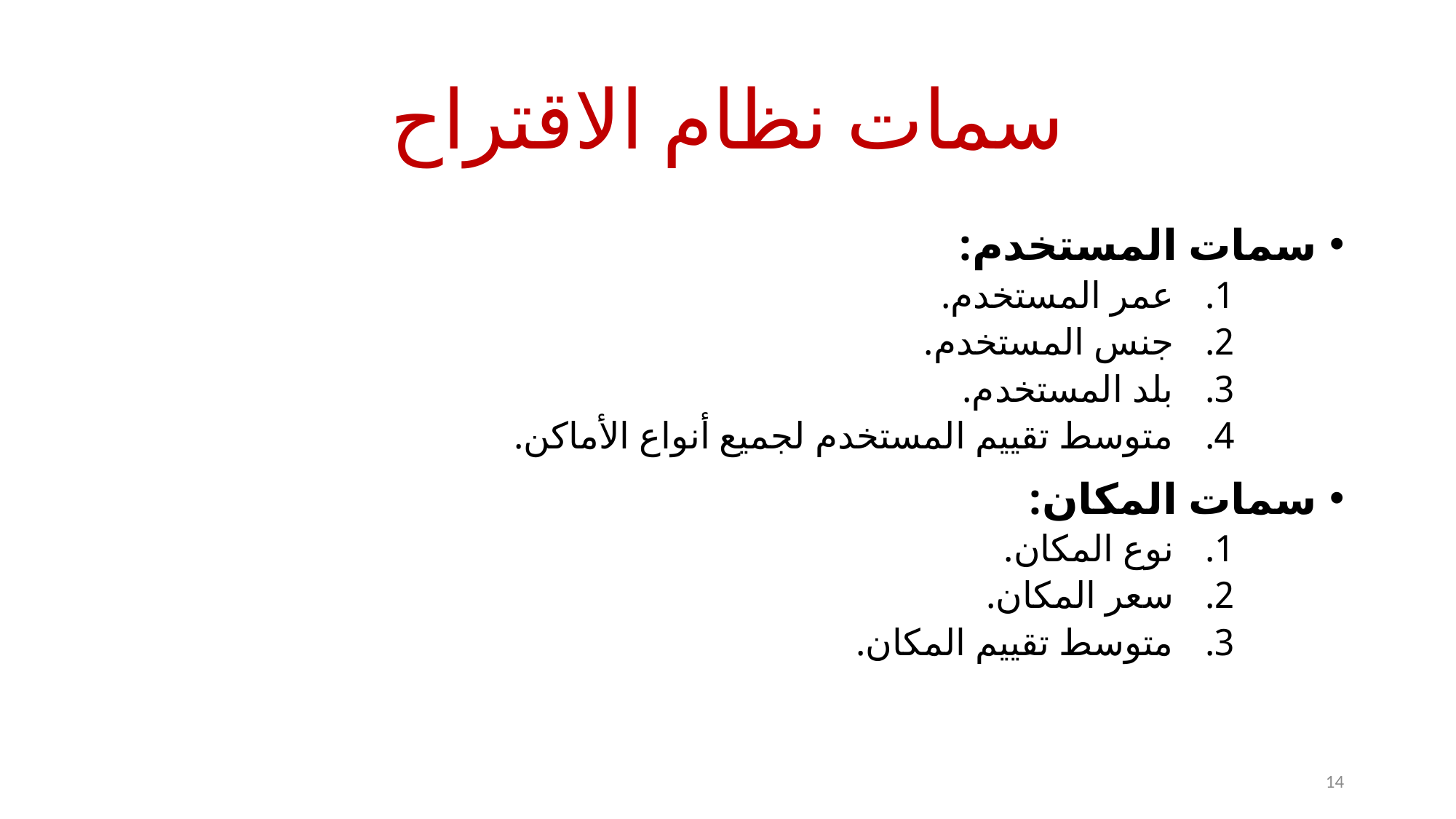

# سمات نظام الاقتراح
سمات المستخدم:
عمر المستخدم.
جنس المستخدم.
بلد المستخدم.
متوسط تقييم المستخدم لجميع أنواع الأماكن.
سمات المكان:
نوع المكان.
سعر المكان.
متوسط تقييم المكان.
14